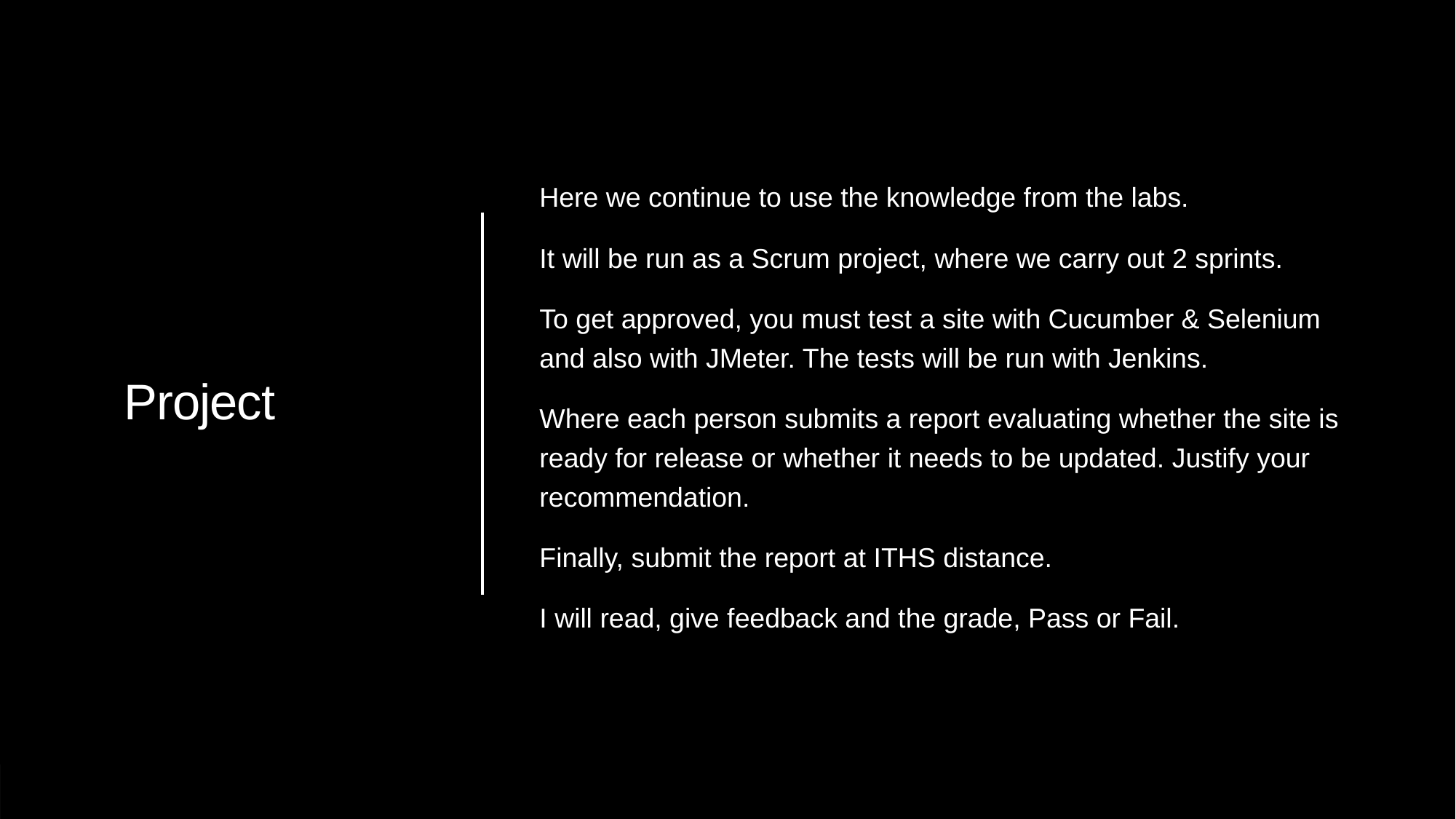

# Project
Here we continue to use the knowledge from the labs.
It will be run as a Scrum project, where we carry out 2 sprints.
To get approved, you must test a site with Cucumber & Selenium and also with JMeter. The tests will be run with Jenkins.
Where each person submits a report evaluating whether the site is ready for release or whether it needs to be updated. Justify your recommendation.
Finally, submit the report at ITHS distance.
I will read, give feedback and the grade, Pass or Fail.